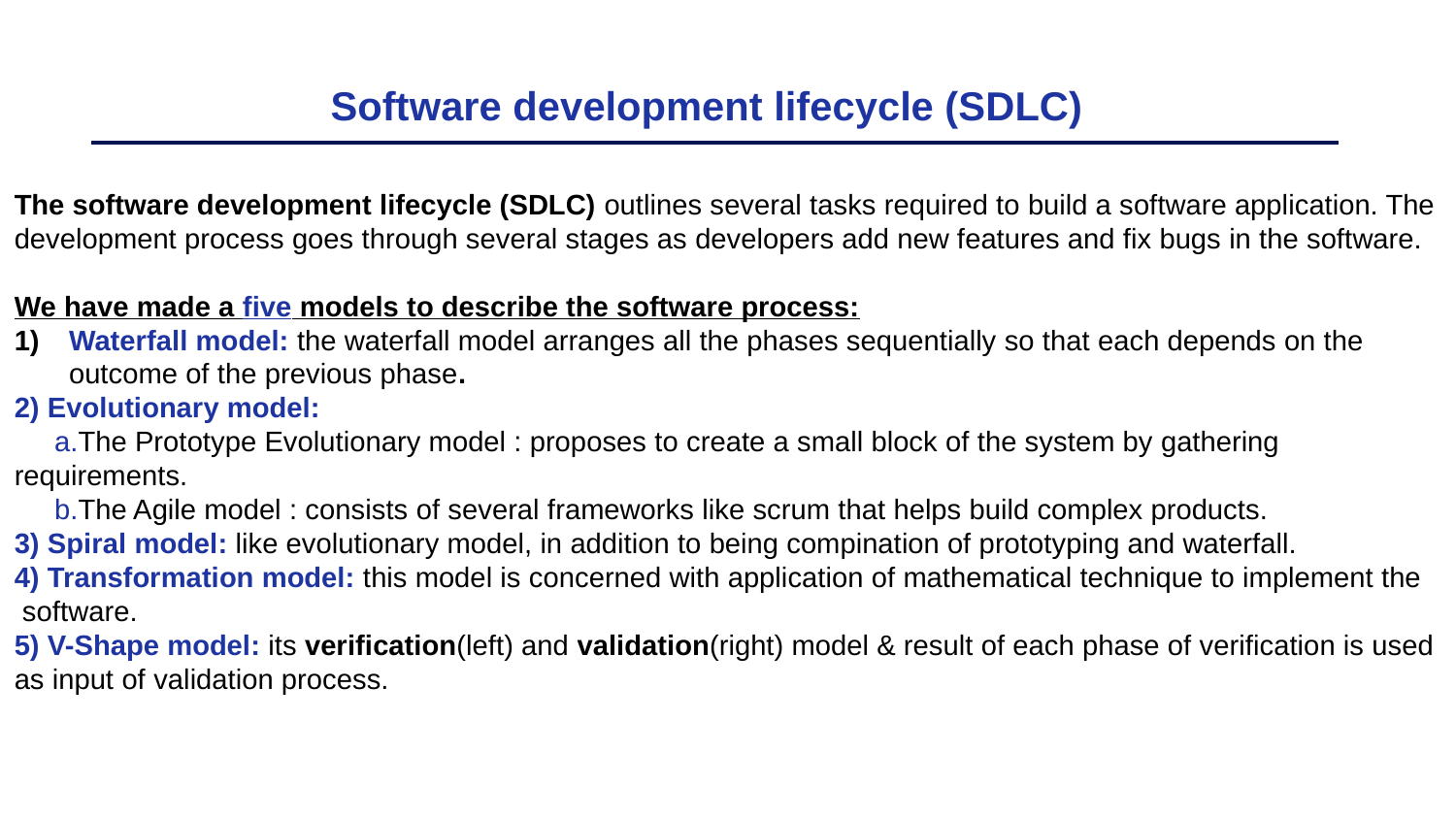

# Software development lifecycle (SDLC)
The software development lifecycle (SDLC) outlines several tasks required to build a software application. The development process goes through several stages as developers add new features and fix bugs in the software.

We have made a five models to describe the software process:
Waterfall model: the waterfall model arranges all the phases sequentially so that each depends on the outcome of the previous phase.
2) Evolutionary model:
     a.The Prototype Evolutionary model : proposes to create a small block of the system by gathering requirements.
     b.The Agile model : consists of several frameworks like scrum that helps build complex products.
3) Spiral model: like evolutionary model, in addition to being compination of prototyping and waterfall.
4) Transformation model: this model is concerned with application of mathematical technique to implement the      software.
5) V-Shape model: its verification(left) and validation(right) model & result of each phase of verification is used as input of validation process.